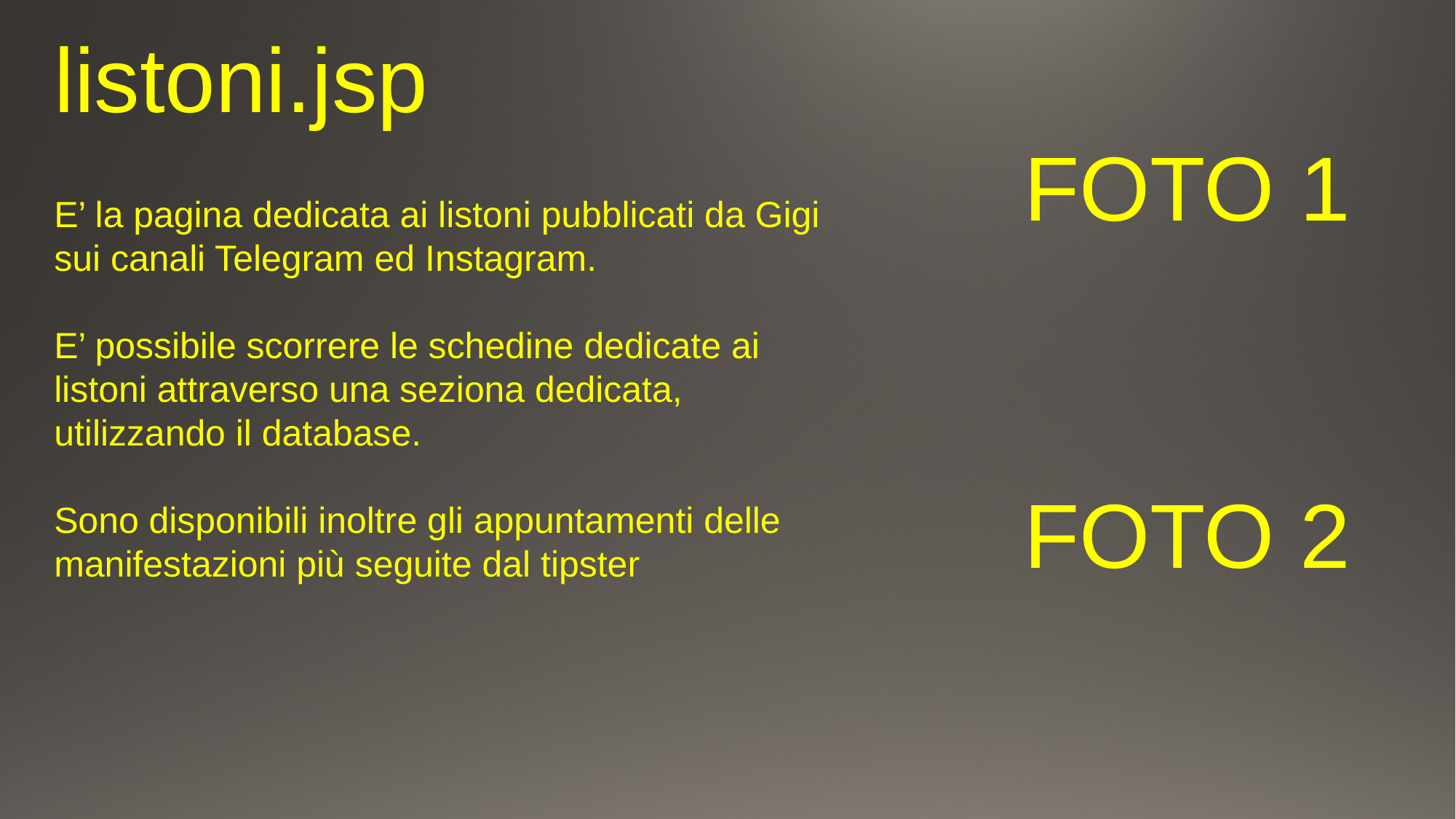

listoni.jsp
FOTO 1
E’ la pagina dedicata ai listoni pubblicati da Gigi sui canali Telegram ed Instagram.

E’ possibile scorrere le schedine dedicate ai listoni attraverso una seziona dedicata, utilizzando il database.

Sono disponibili inoltre gli appuntamenti delle manifestazioni più seguite dal tipster

FOTO 2